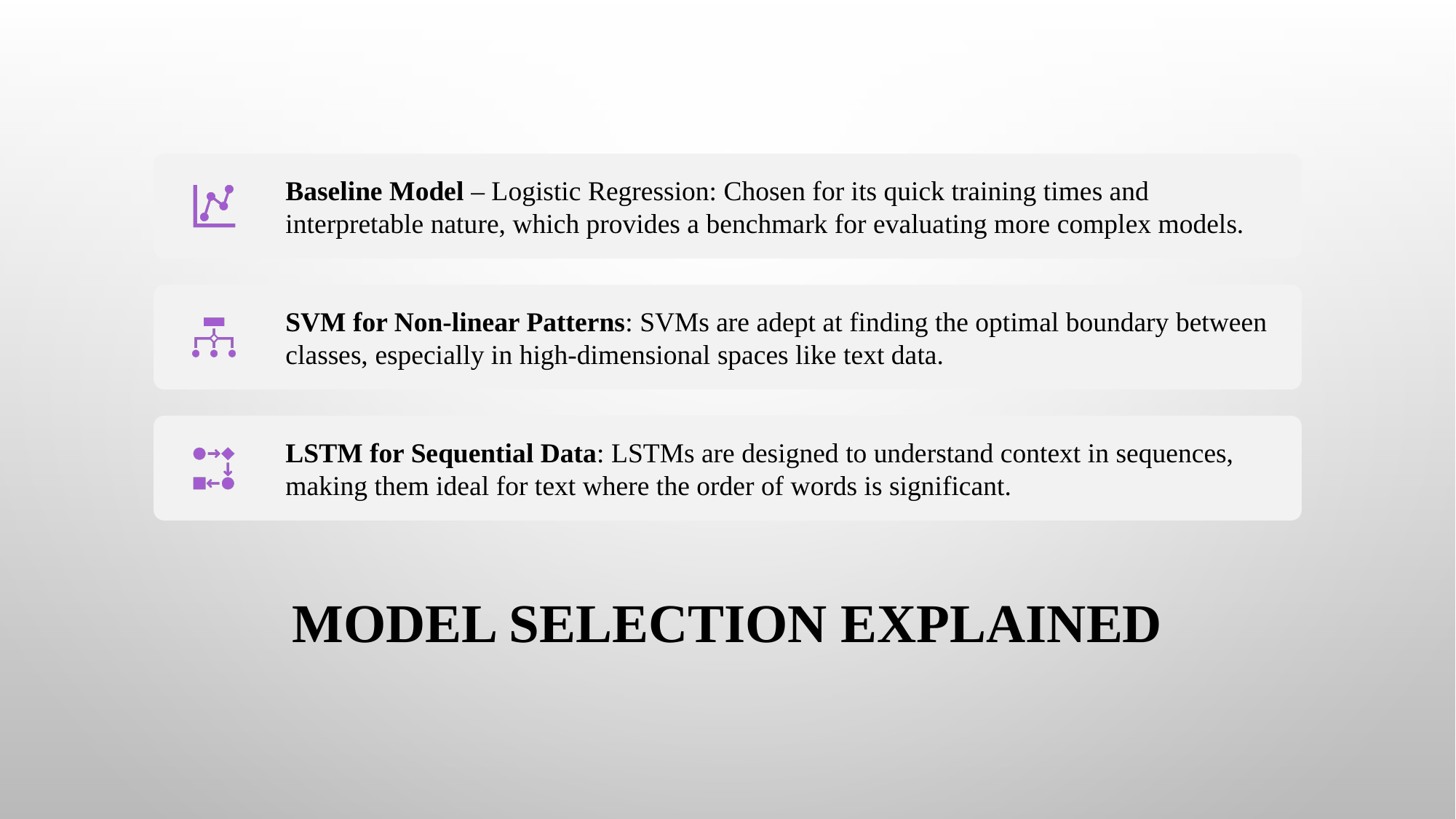

Baseline Model – Logistic Regression: Chosen for its quick training times and interpretable nature, which provides a benchmark for evaluating more complex models.
SVM for Non-linear Patterns: SVMs are adept at finding the optimal boundary between classes, especially in high-dimensional spaces like text data.
LSTM for Sequential Data: LSTMs are designed to understand context in sequences, making them ideal for text where the order of words is significant.
# Model Selection Explained